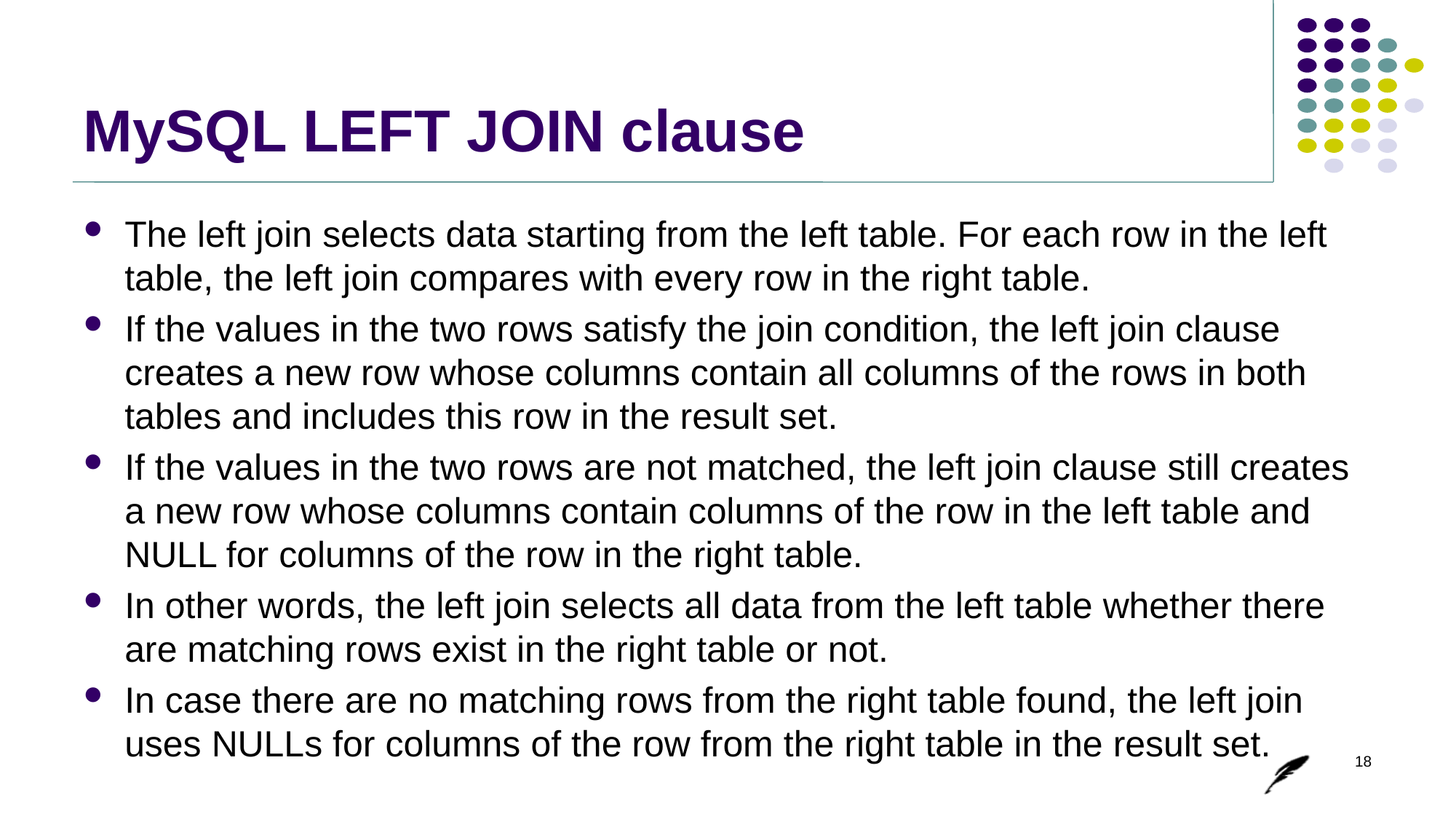

# MySQL LEFT JOIN clause
The left join selects data starting from the left table. For each row in the left table, the left join compares with every row in the right table.
If the values in the two rows satisfy the join condition, the left join clause creates a new row whose columns contain all columns of the rows in both tables and includes this row in the result set.
If the values in the two rows are not matched, the left join clause still creates a new row whose columns contain columns of the row in the left table and NULL for columns of the row in the right table.
In other words, the left join selects all data from the left table whether there are matching rows exist in the right table or not.
In case there are no matching rows from the right table found, the left join uses NULLs for columns of the row from the right table in the result set.
18